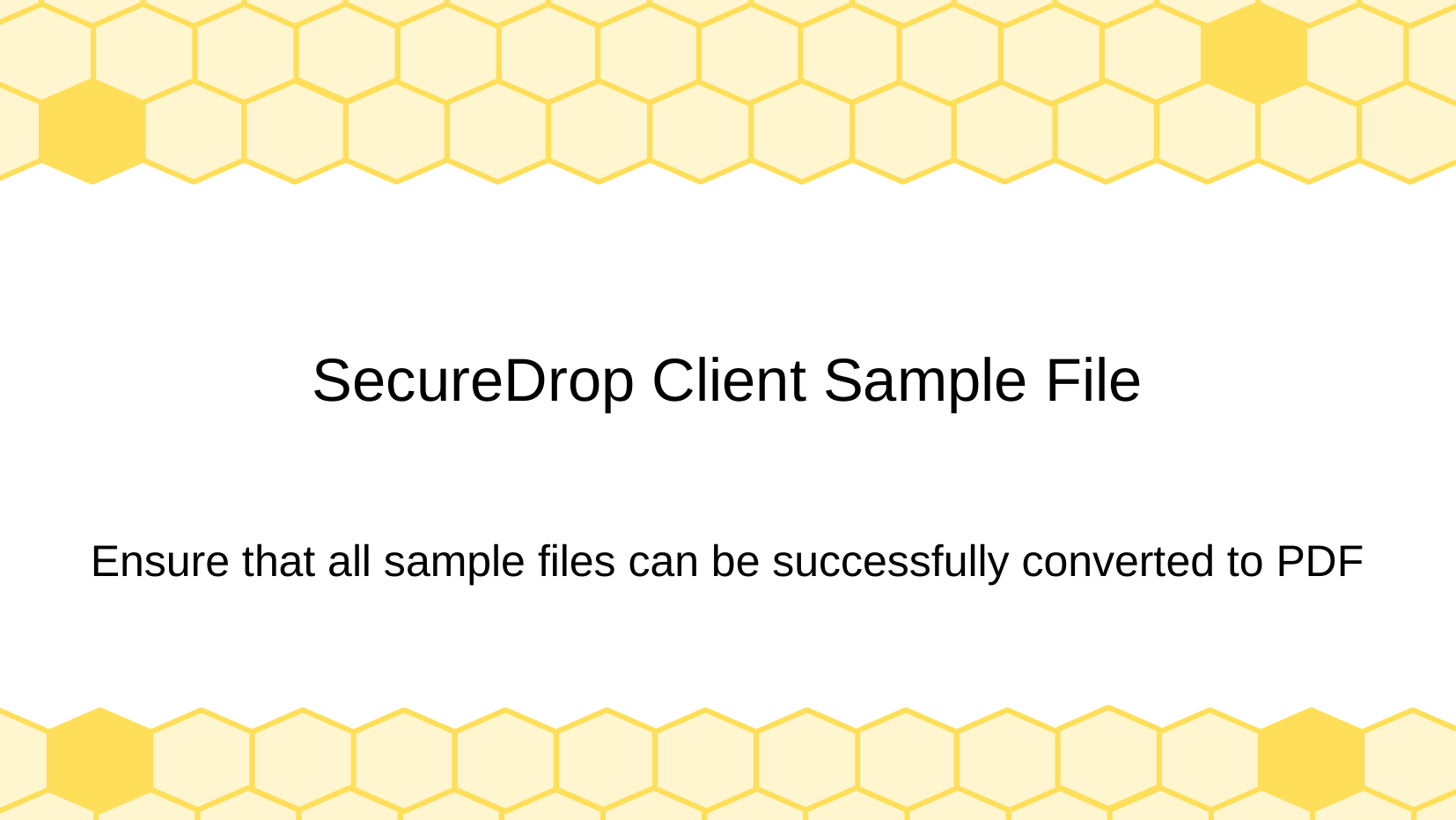

# SecureDrop Client Sample File
Ensure that all sample files can be successfully converted to PDF